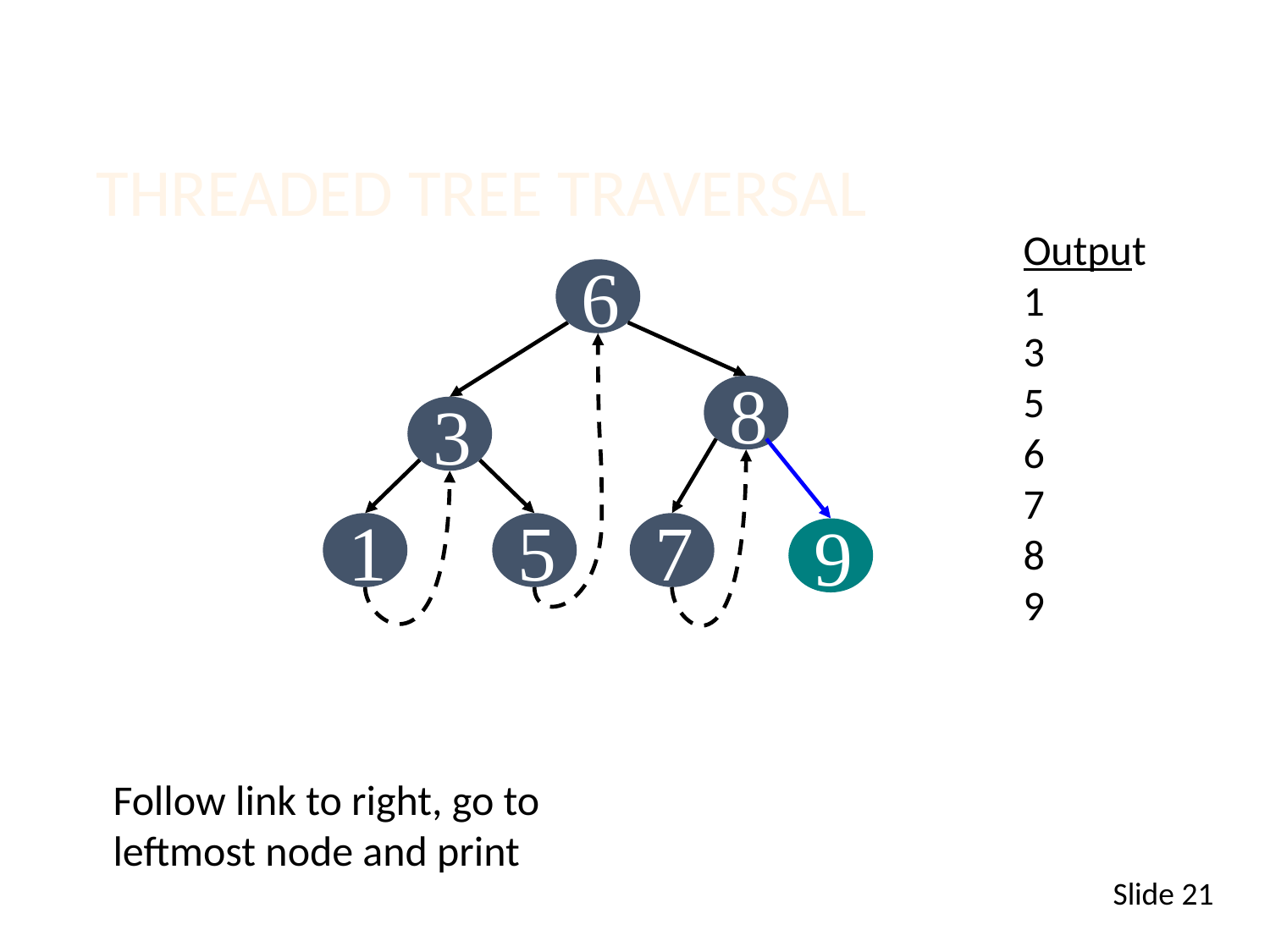

Threaded Tree Traversal
Output
1
3
5
6
7
8
9

6
8
3
1
5
7
9
Follow link to right, go to leftmost node and print
Slide 21